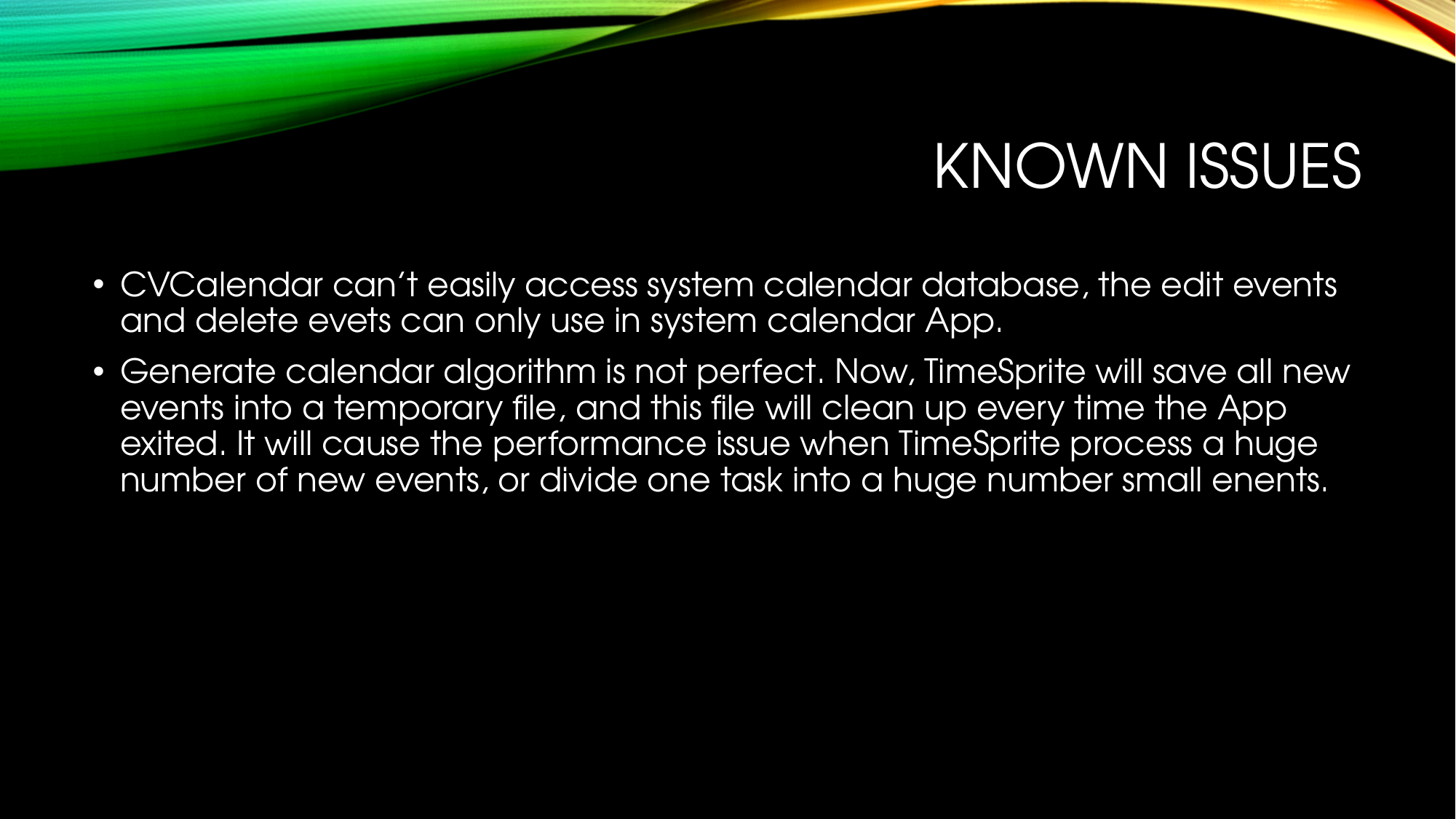

# Known issues
CVCalendar can’t easily access system calendar database, the edit events and delete evets can only use in system calendar App.
Generate calendar algorithm is not perfect. Now, TimeSprite will save all new events into a temporary file, and this file will clean up every time the App exited. It will cause the performance issue when TimeSprite process a huge number of new events, or divide one task into a huge number small enents.